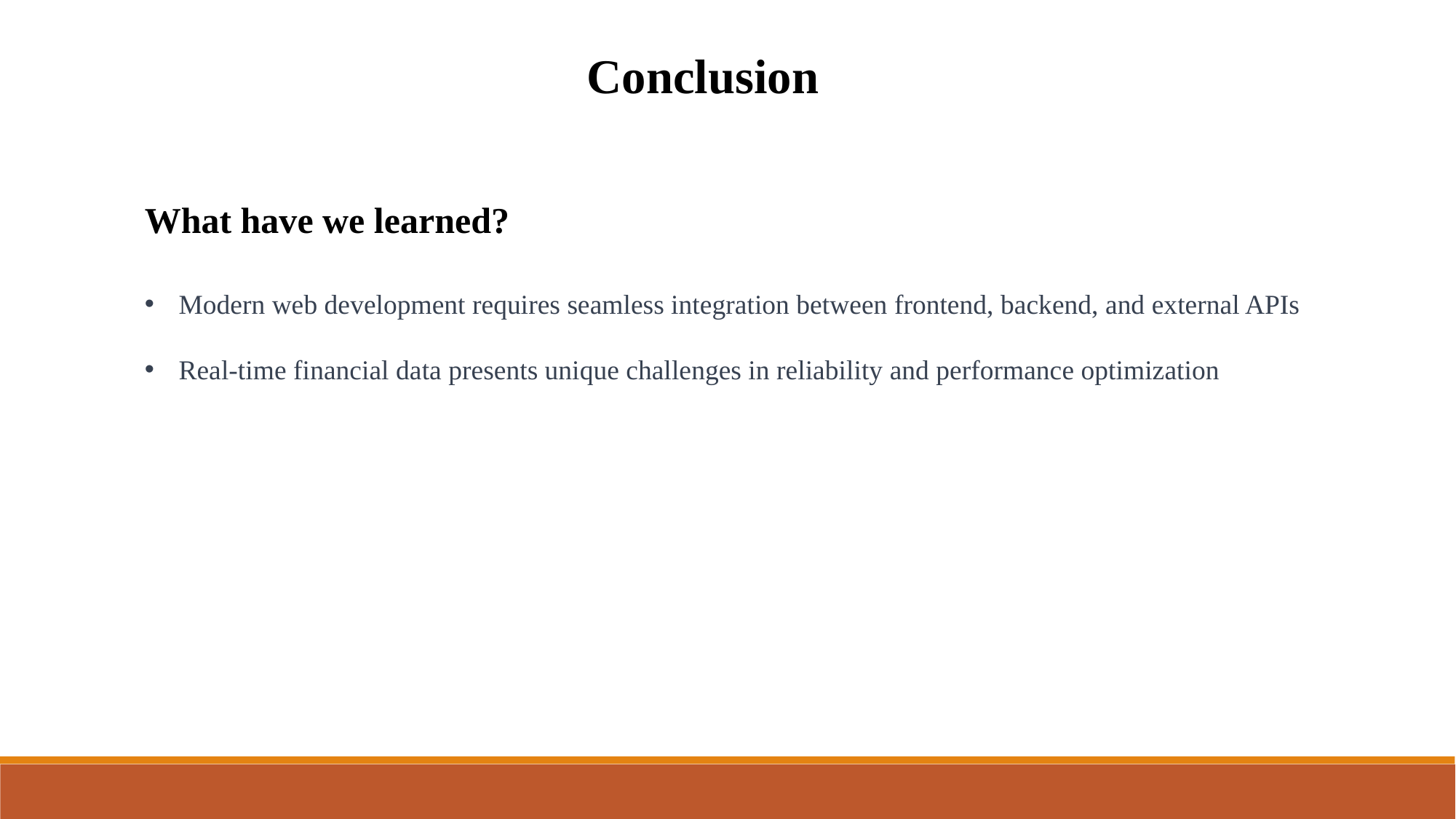

Conclusion
What have we learned?
Modern web development requires seamless integration between frontend, backend, and external APIs

Real-time financial data presents unique challenges in reliability and performance optimization